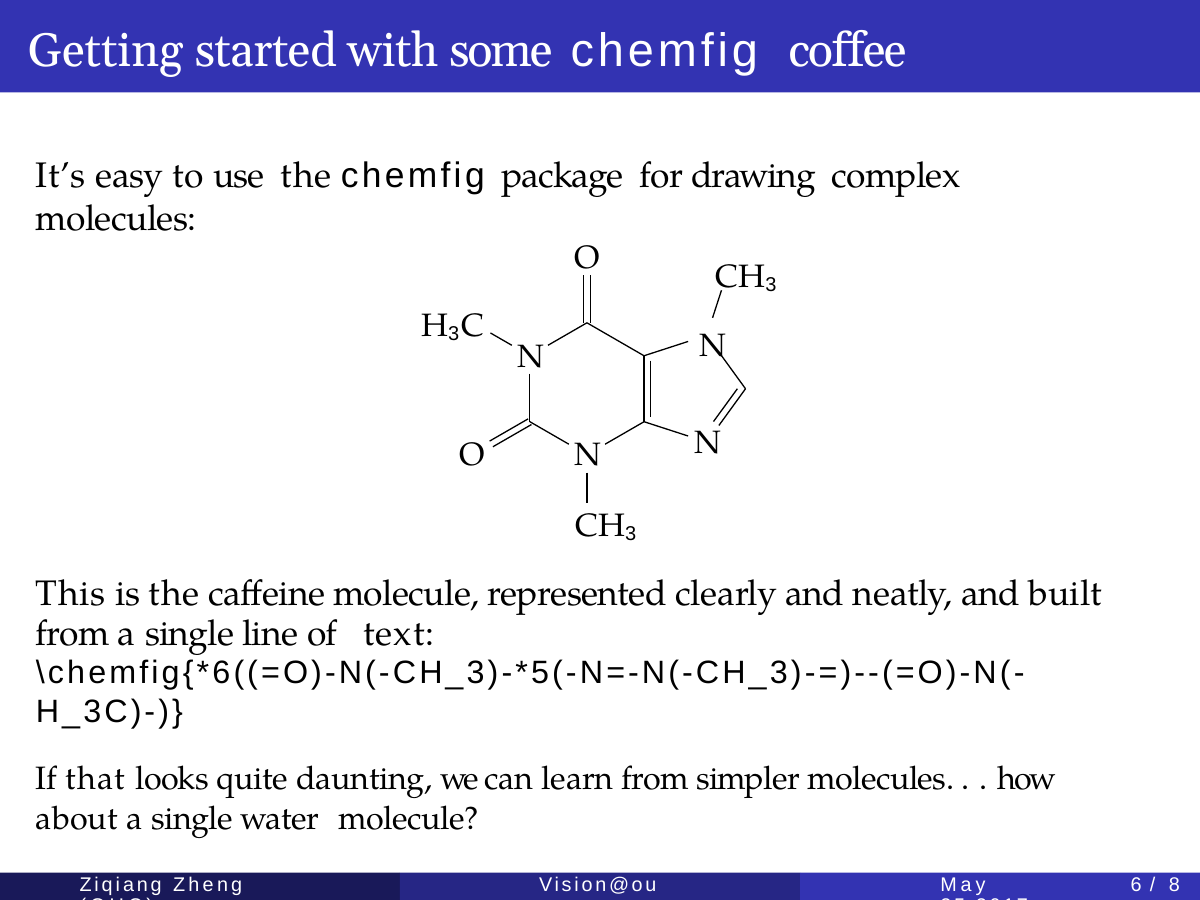

# Getting started with some  chemfig coﬀee
It’s easy to use  the chemfig package  for drawing  complex  molecules:
CH3  N
O

H3C

N

N  CH3

N

O

This is the caﬀeine molecule, represented clearly and neatly, and built  from a single line of   text:
\chemfig{*6((=O)-N(-CH_3)-*5(-N=-N(-CH_3)-=)--(=O)-N(-H_3C)-)}
If that looks quite daunting, we can learn from simpler molecules. . . how  about a single water  molecule?

Ziqiang Zheng (OUC)
Vision@ouc
May 25,2017
6 / 8